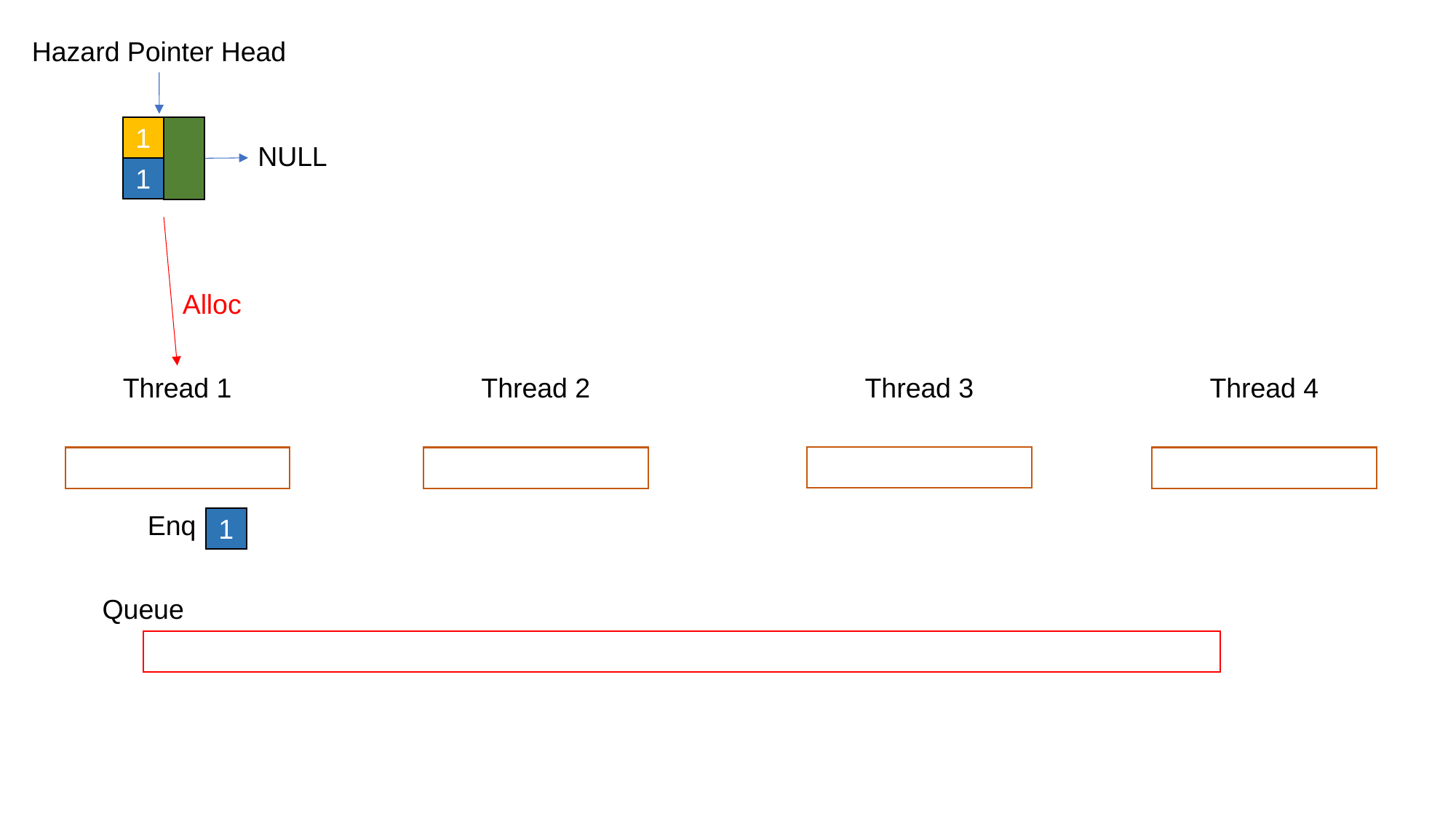

Hazard Pointer Head
1

1
NULL
Alloc
Thread 4
Thread 1
Thread 2
Thread 3

Enq
1
Queue